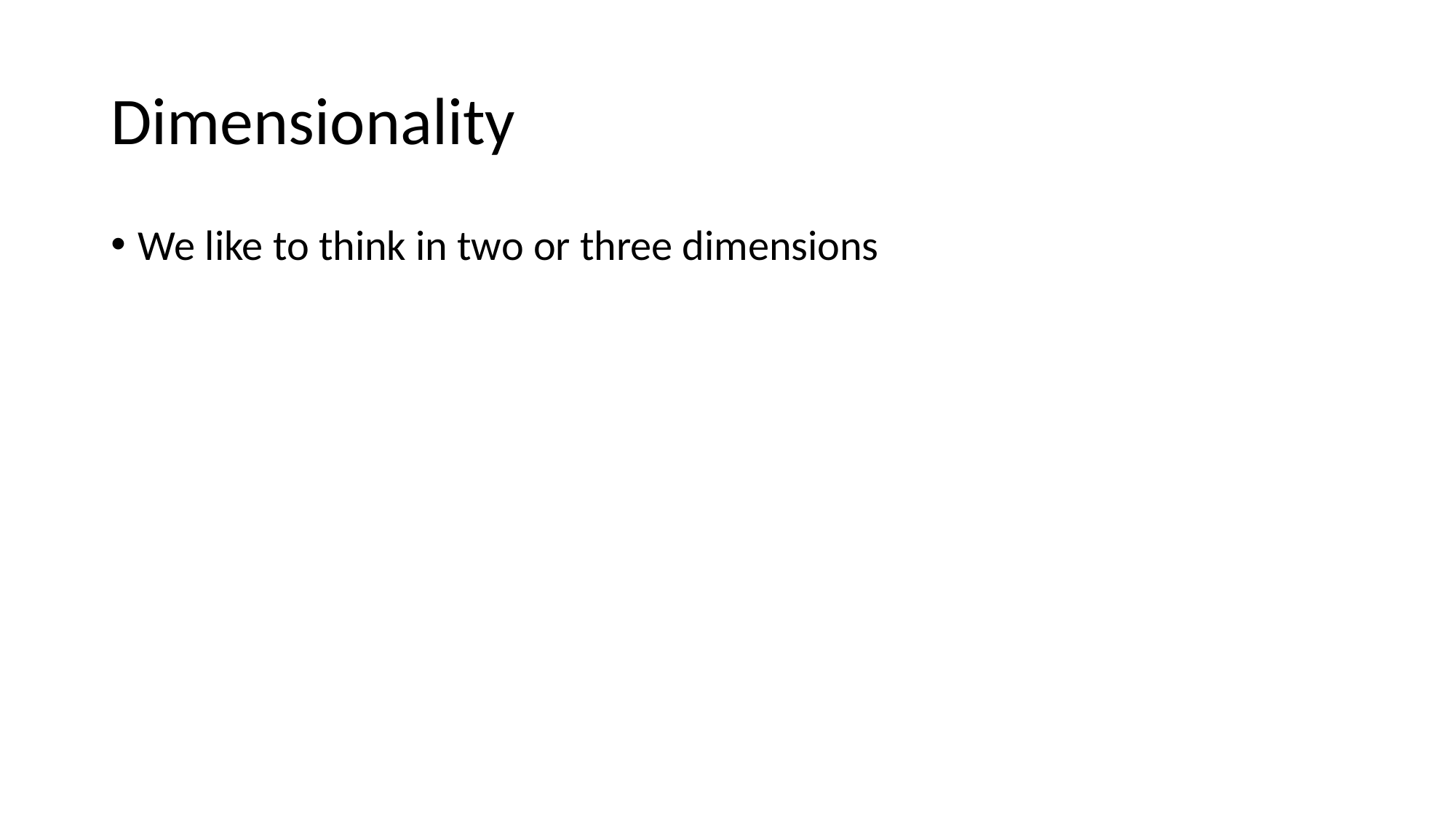

# Dimensionality
We like to think in two or three dimensions